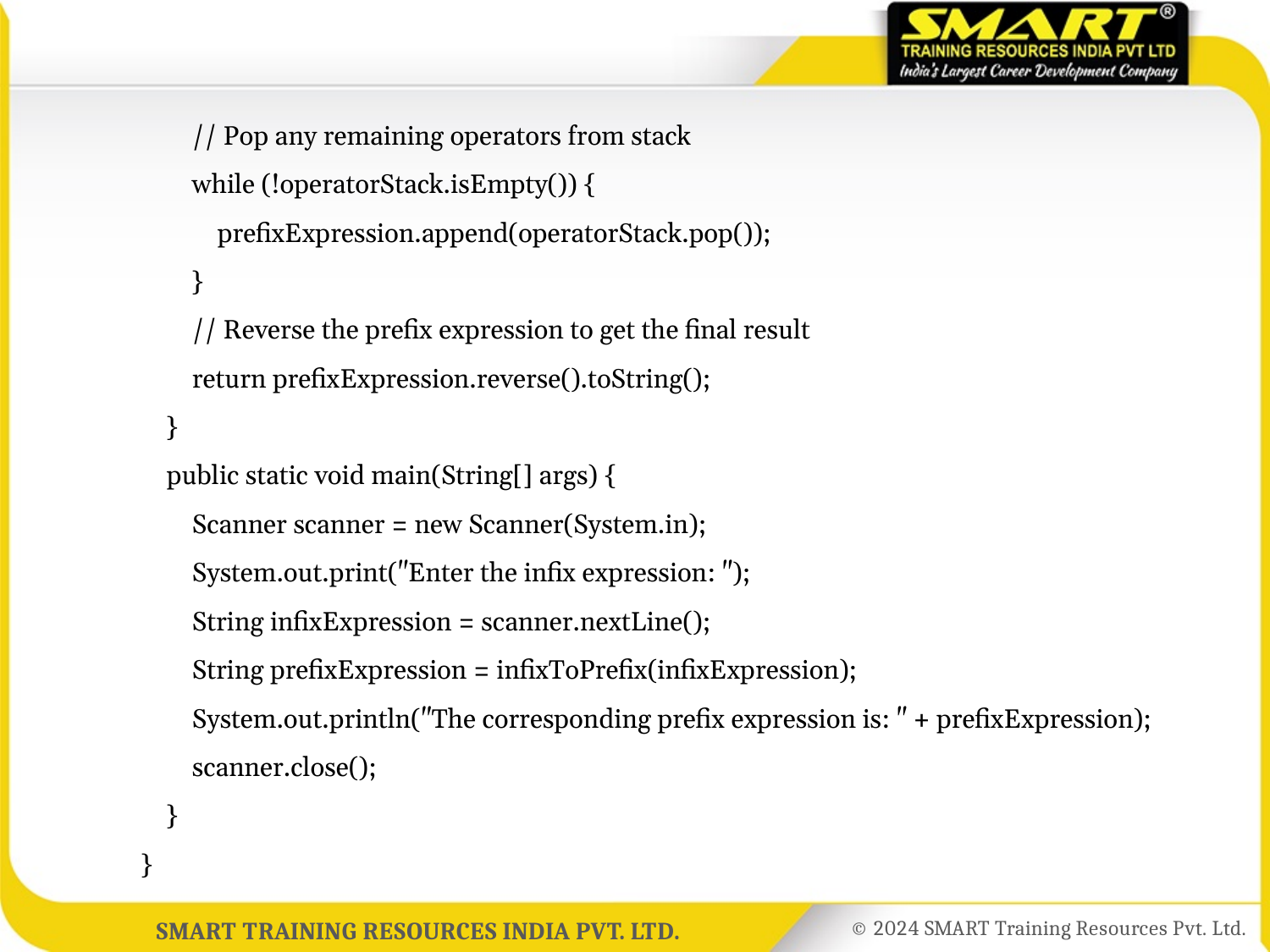

// Pop any remaining operators from stack
	        while (!operatorStack.isEmpty()) {
	            prefixExpression.append(operatorStack.pop());
	        }
	        // Reverse the prefix expression to get the final result
	        return prefixExpression.reverse().toString();
	    }
	    public static void main(String[] args) {
	        Scanner scanner = new Scanner(System.in);
	        System.out.print("Enter the infix expression: ");
	        String infixExpression = scanner.nextLine();
	        String prefixExpression = infixToPrefix(infixExpression);
	        System.out.println("The corresponding prefix expression is: " + prefixExpression);
	        scanner.close();
	    }
	}